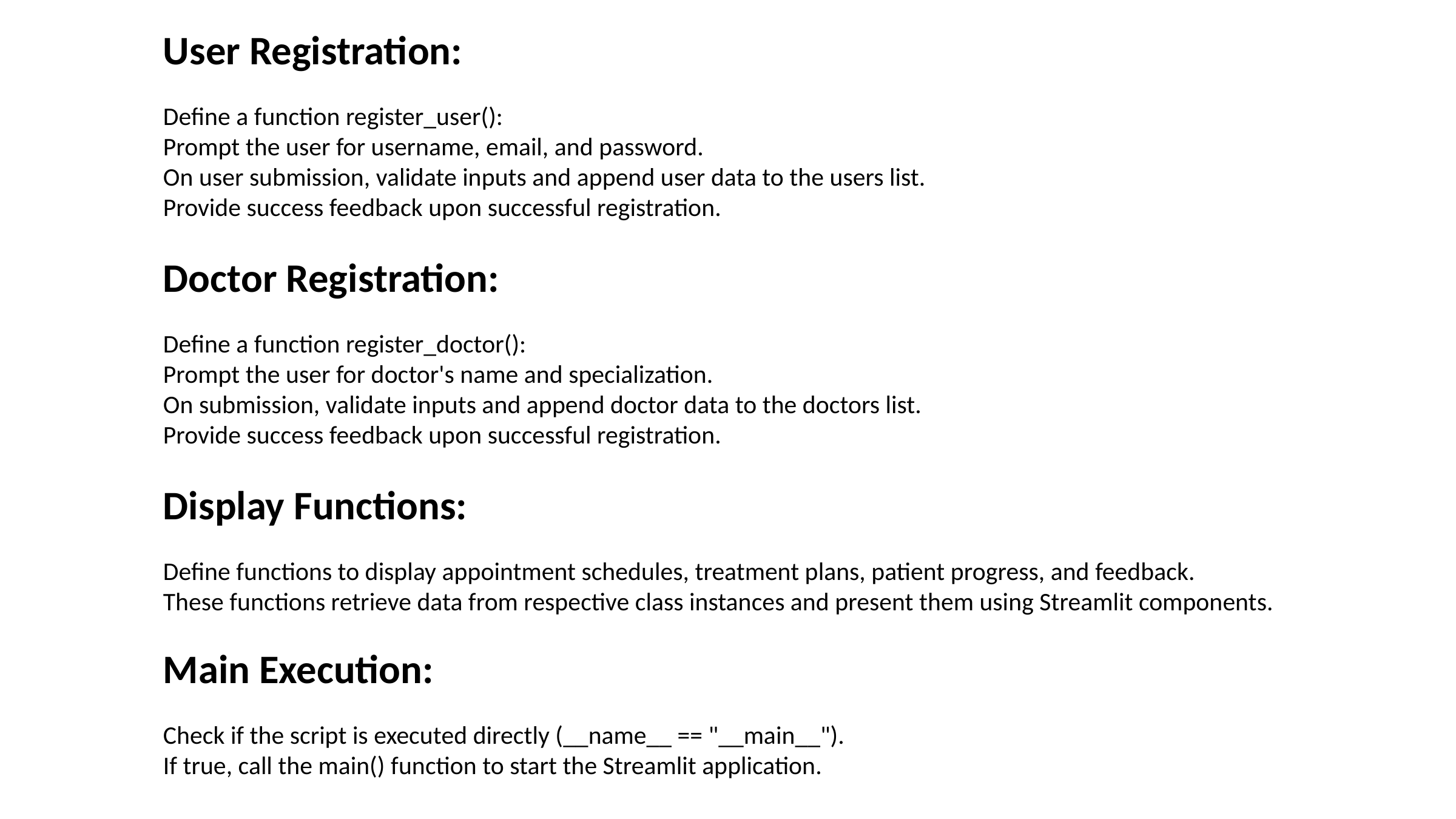

User Registration:

Define a function register_user():
Prompt the user for username, email, and password.
On user submission, validate inputs and append user data to the users list.
Provide success feedback upon successful registration.

Doctor Registration:

Define a function register_doctor():
Prompt the user for doctor's name and specialization.
On submission, validate inputs and append doctor data to the doctors list.
Provide success feedback upon successful registration.

Display Functions:

Define functions to display appointment schedules, treatment plans, patient progress, and feedback.
These functions retrieve data from respective class instances and present them using Streamlit components.

Main Execution:

Check if the script is executed directly (__name__ == "__main__").
If true, call the main() function to start the Streamlit application.